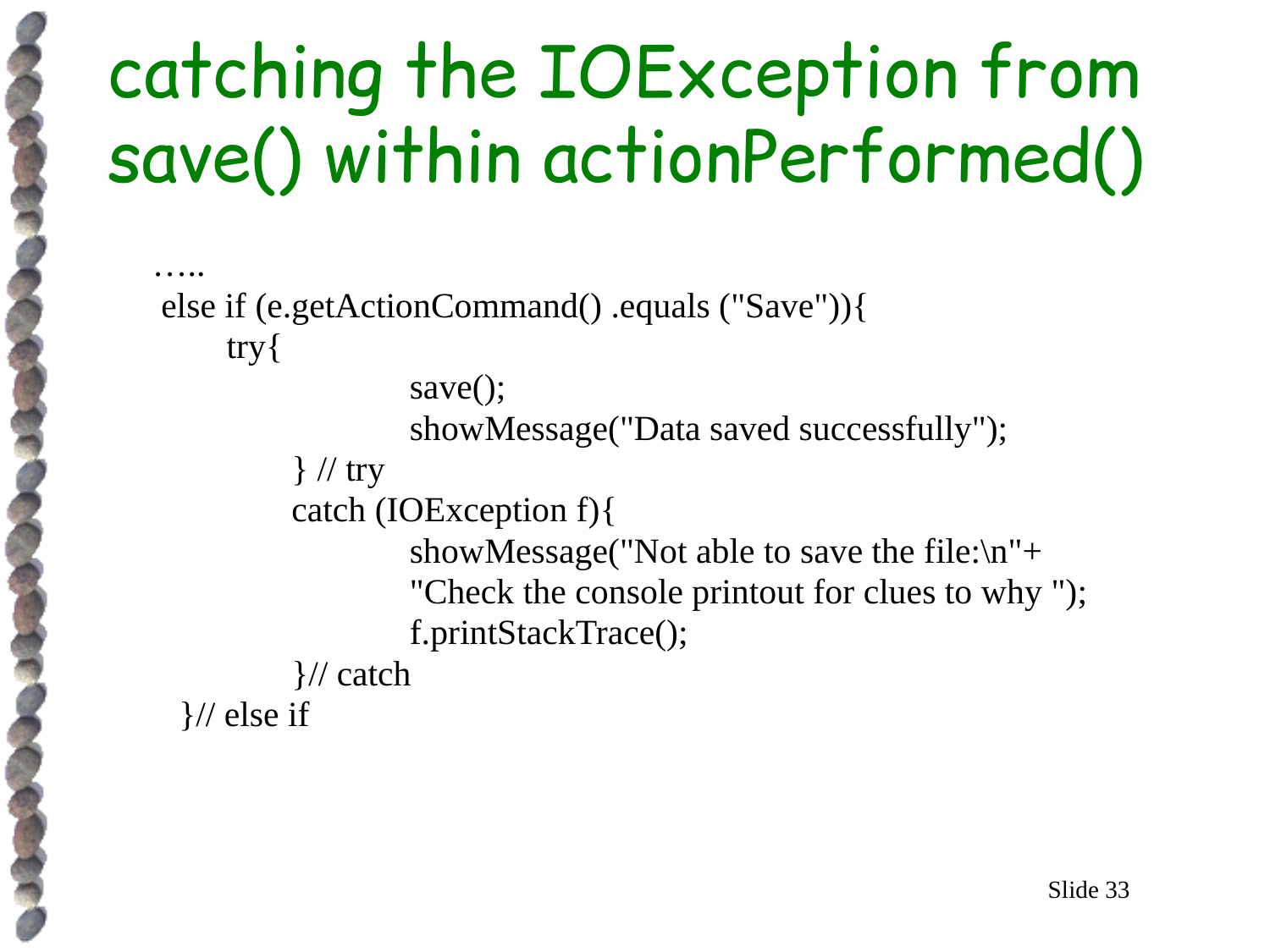

# catching the IOException from save() within actionPerformed()
     …..
      else if (e.getActionCommand() .equals ("Save")){
	        try{
      	 	save();
      	 	showMessage("Data saved successfully");
      	 } // try
      	 catch (IOException f){
      	 	showMessage("Not able to save the file:\n"+
      	 	"Check the console printout for clues to why ");
      	 	f.printStackTrace();
      	 }// catch
        }// else if
Slide 33